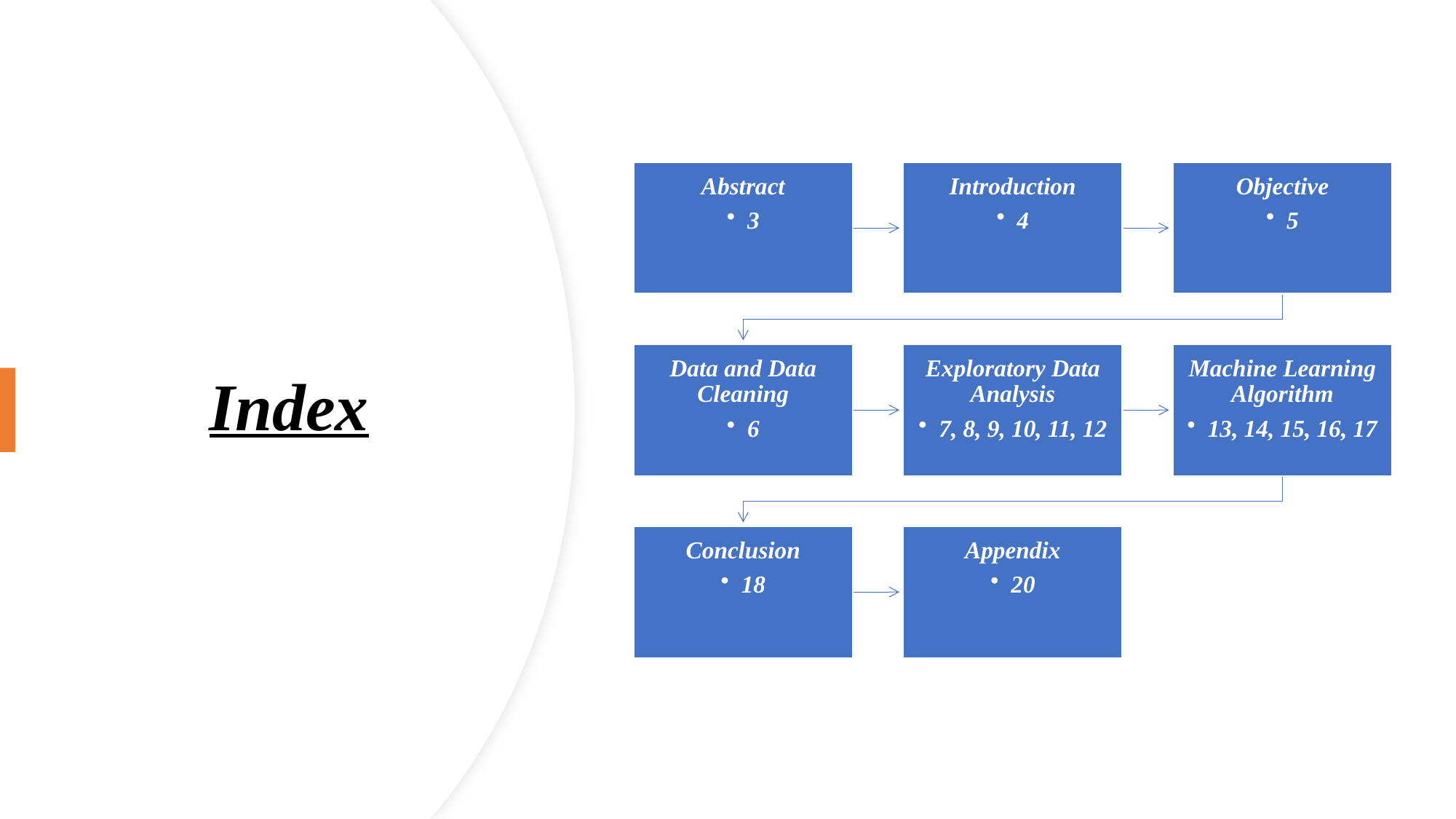

Abstract
3

Introduction
4

Objective
5

Data and Data Cleaning
6

Exploratory Data Analysis
7, 8, 9, 10, 11, 12

Machine Learning Algorithm
13, 14, 15, 16, 17

Conclusion
18
Appendix
20
# Index

2